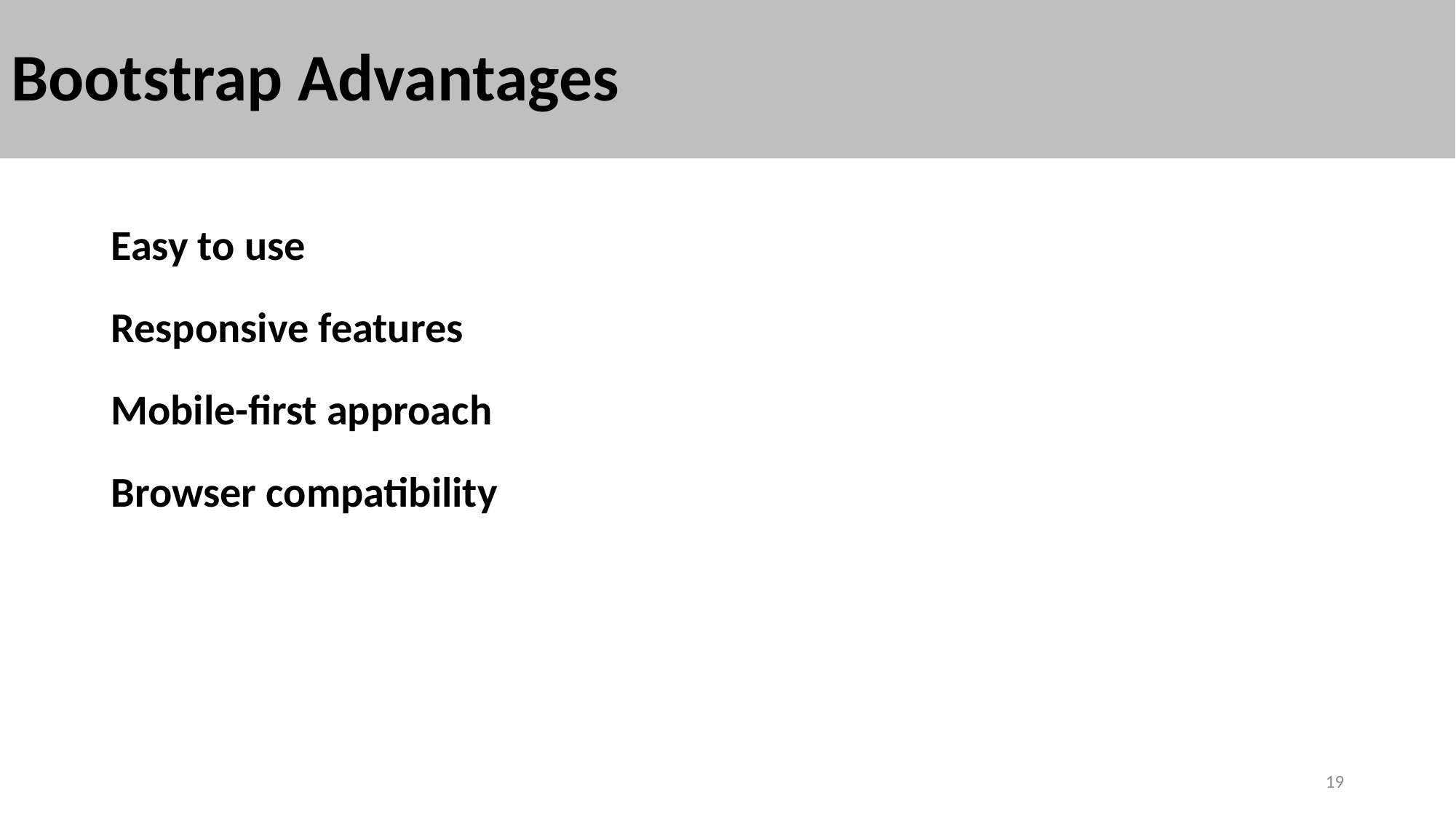

# Bootstrap Advantages
Easy to use
Responsive features
Mobile-first approach
Browser compatibility
19